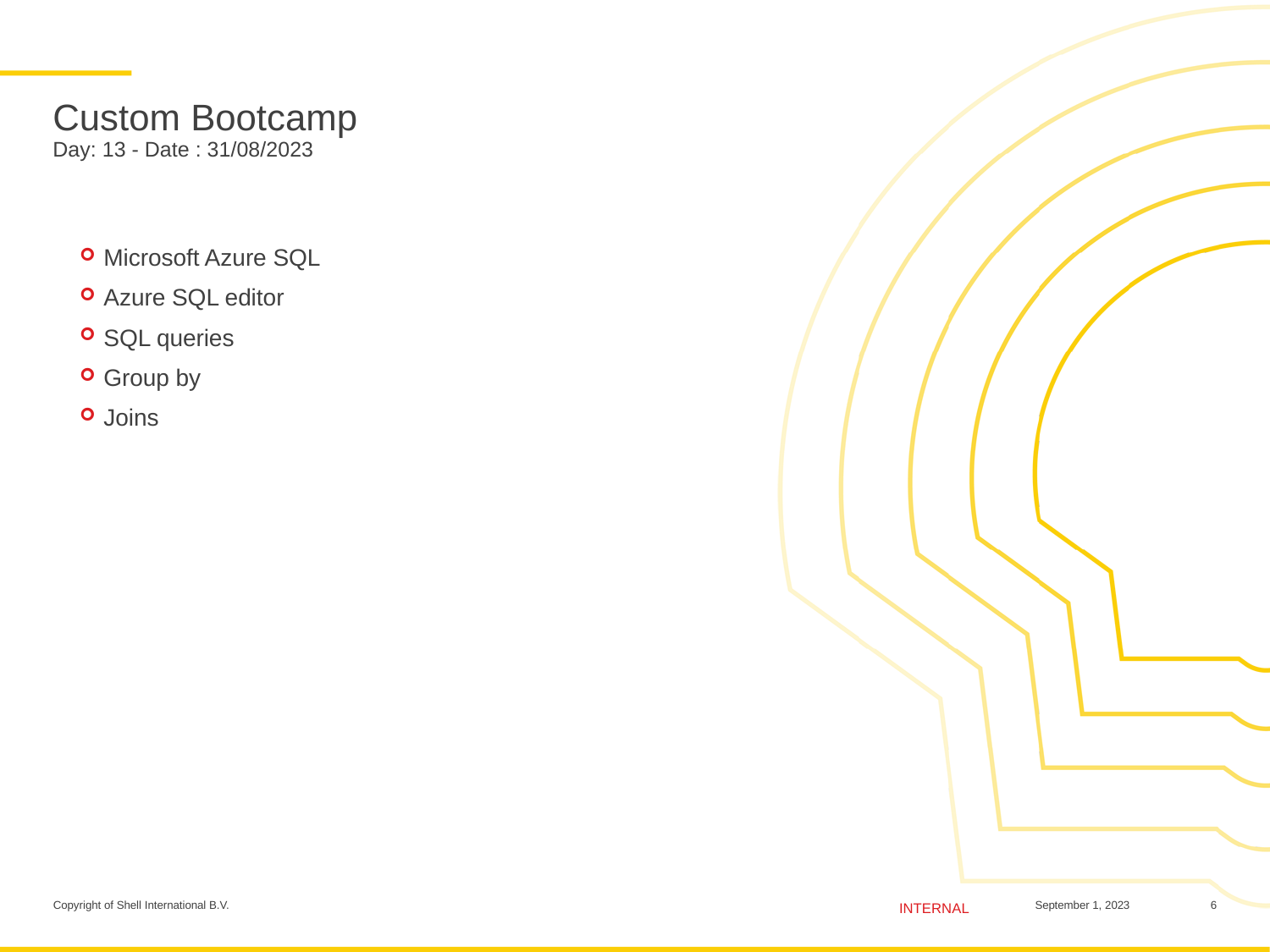

# Custom Bootcamp Day: 13 - Date : 31/08/2023
Microsoft Azure SQL
Azure SQL editor
SQL queries
Group by
Joins

6
September 1, 2023